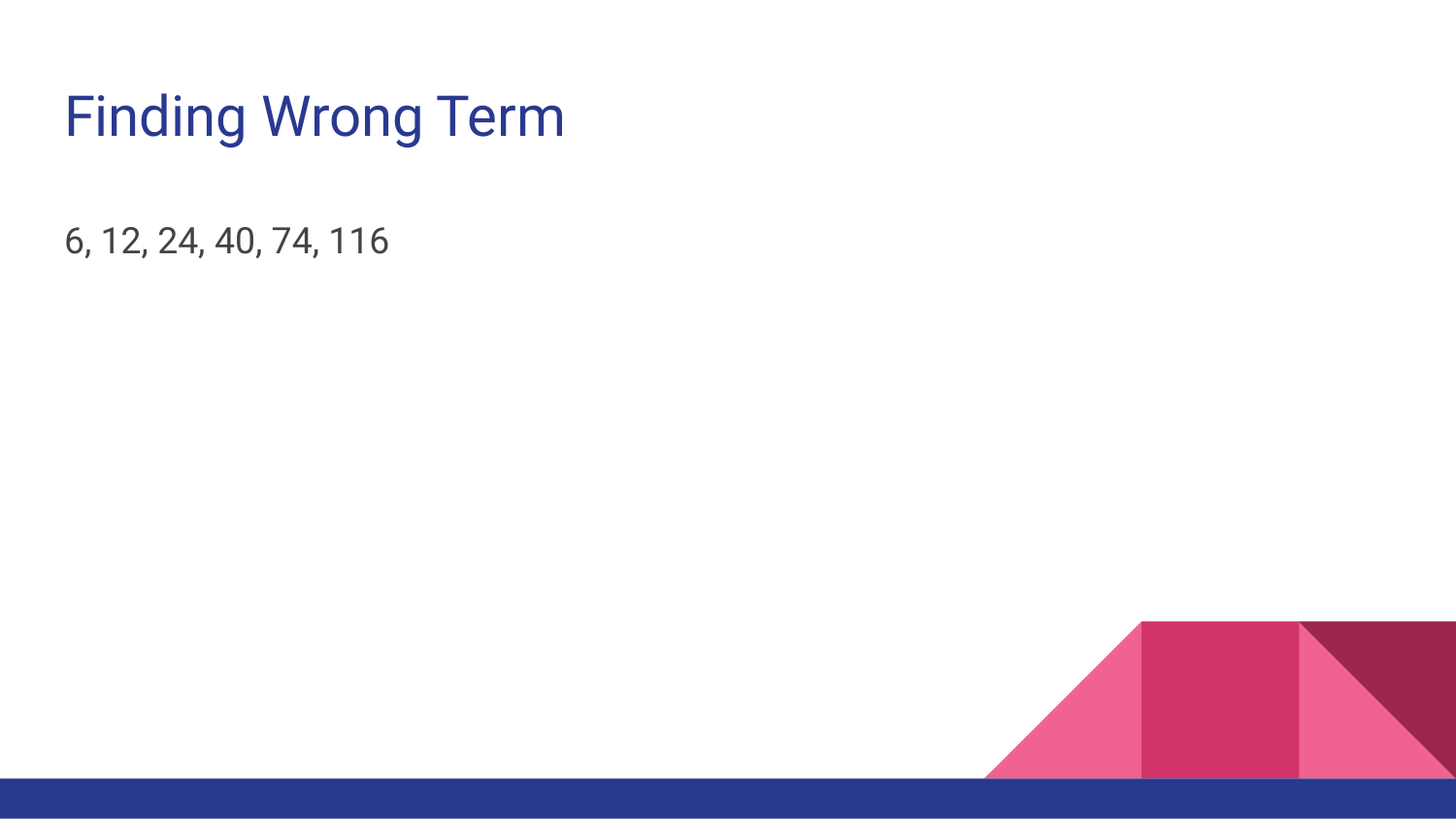

# Finding Wrong Term
6, 12, 24, 40, 74, 116